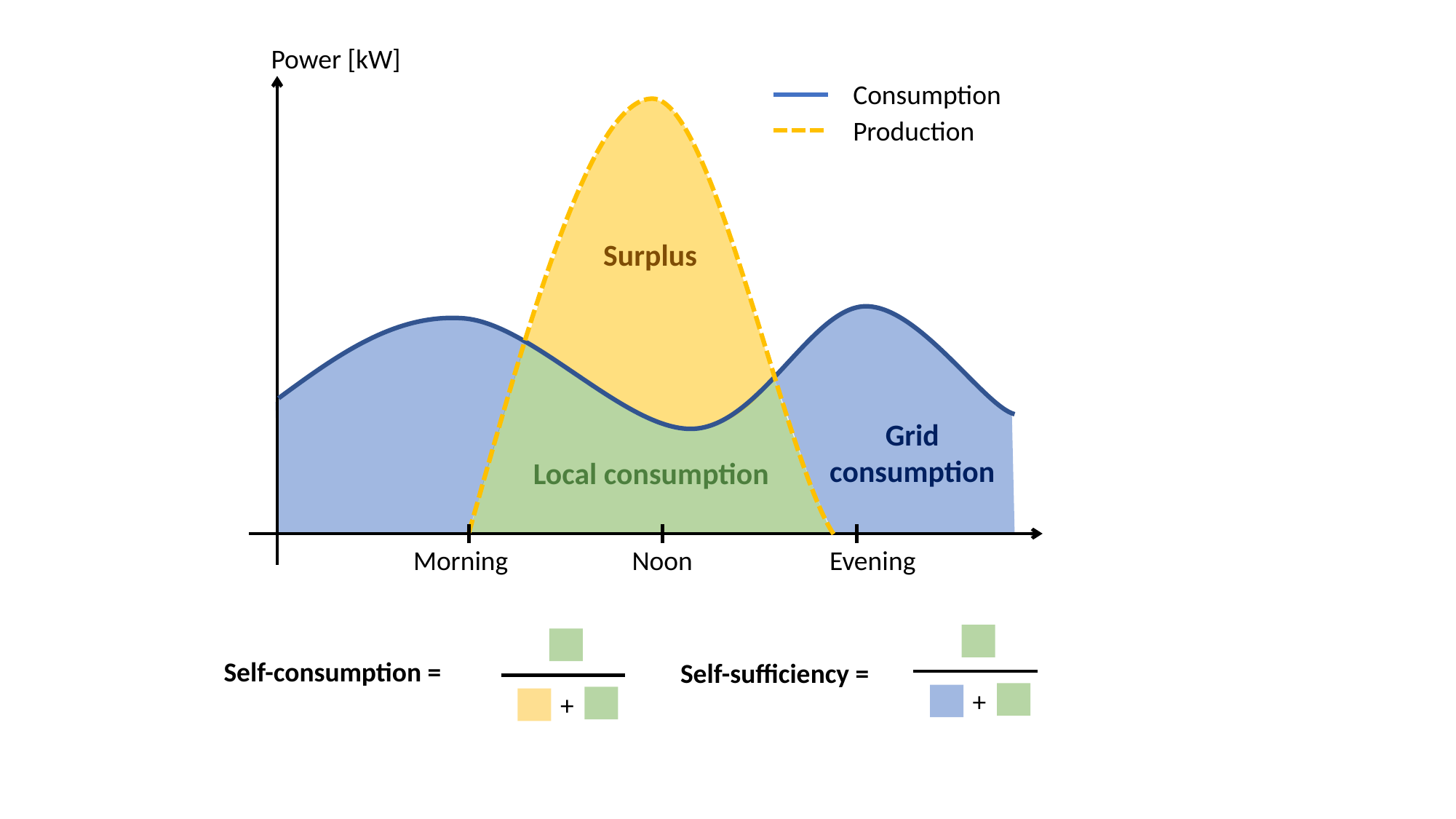

Power [kW]
Consumption

Production
Surplus

Grid consumption
Local consumption
Morning
Noon
Evening

Self-consumption =
Self-sufficiency =
+
+